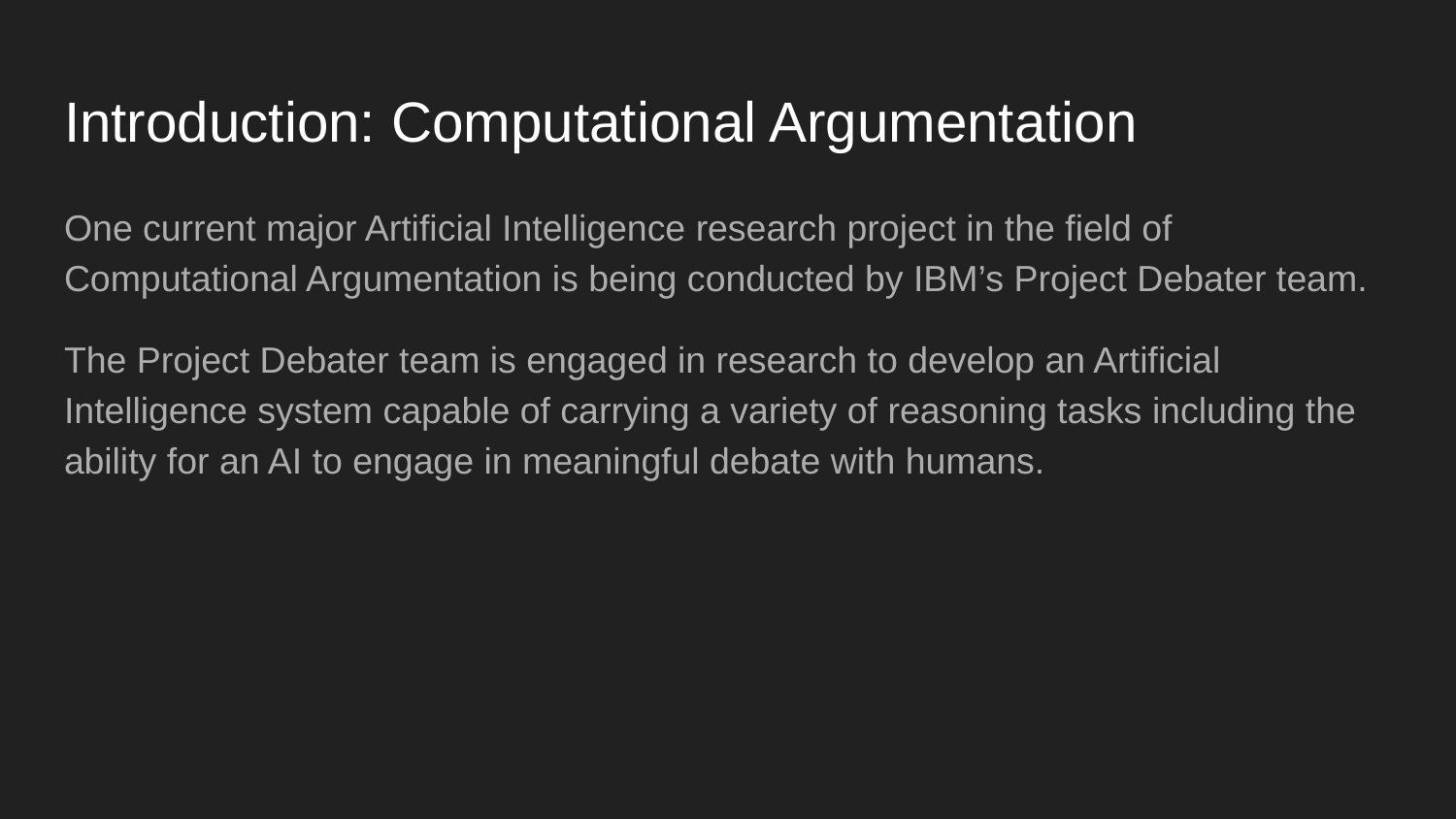

# Introduction: Computational Argumentation

One current major Artificial Intelligence research project in the field of Computational Argumentation is being conducted by IBM’s Project Debater team.
The Project Debater team is engaged in research to develop an Artificial Intelligence system capable of carrying a variety of reasoning tasks including the ability for an AI to engage in meaningful debate with humans.